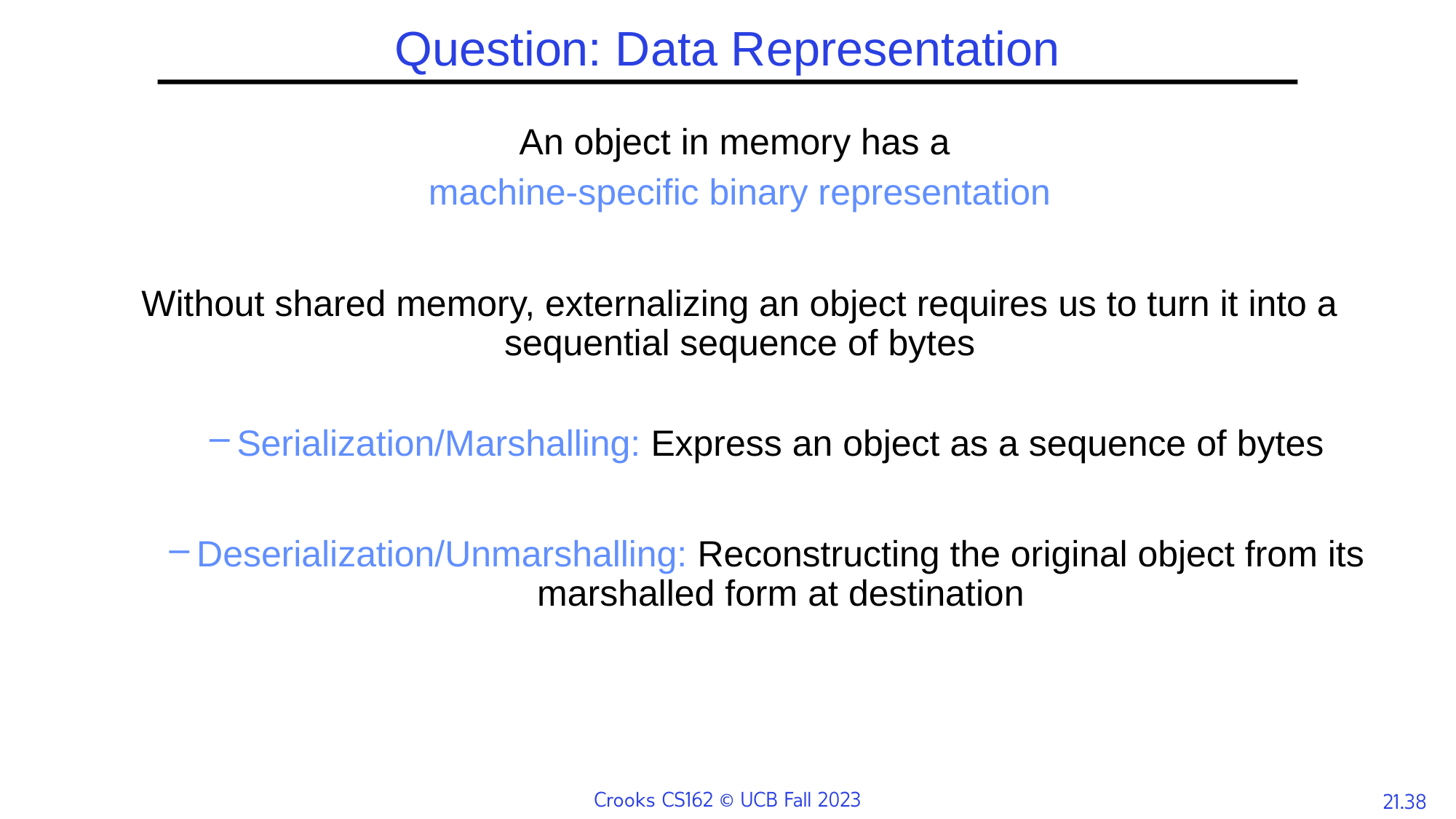

# Question: Data Representation
An object in memory has a
machine-specific binary representation

Without shared memory, externalizing an object requires us to turn it into a sequential sequence of bytes

Serialization/Marshalling: Express an object as a sequence of bytes

Deserialization/Unmarshalling: Reconstructing the original object from its marshalled form at destination